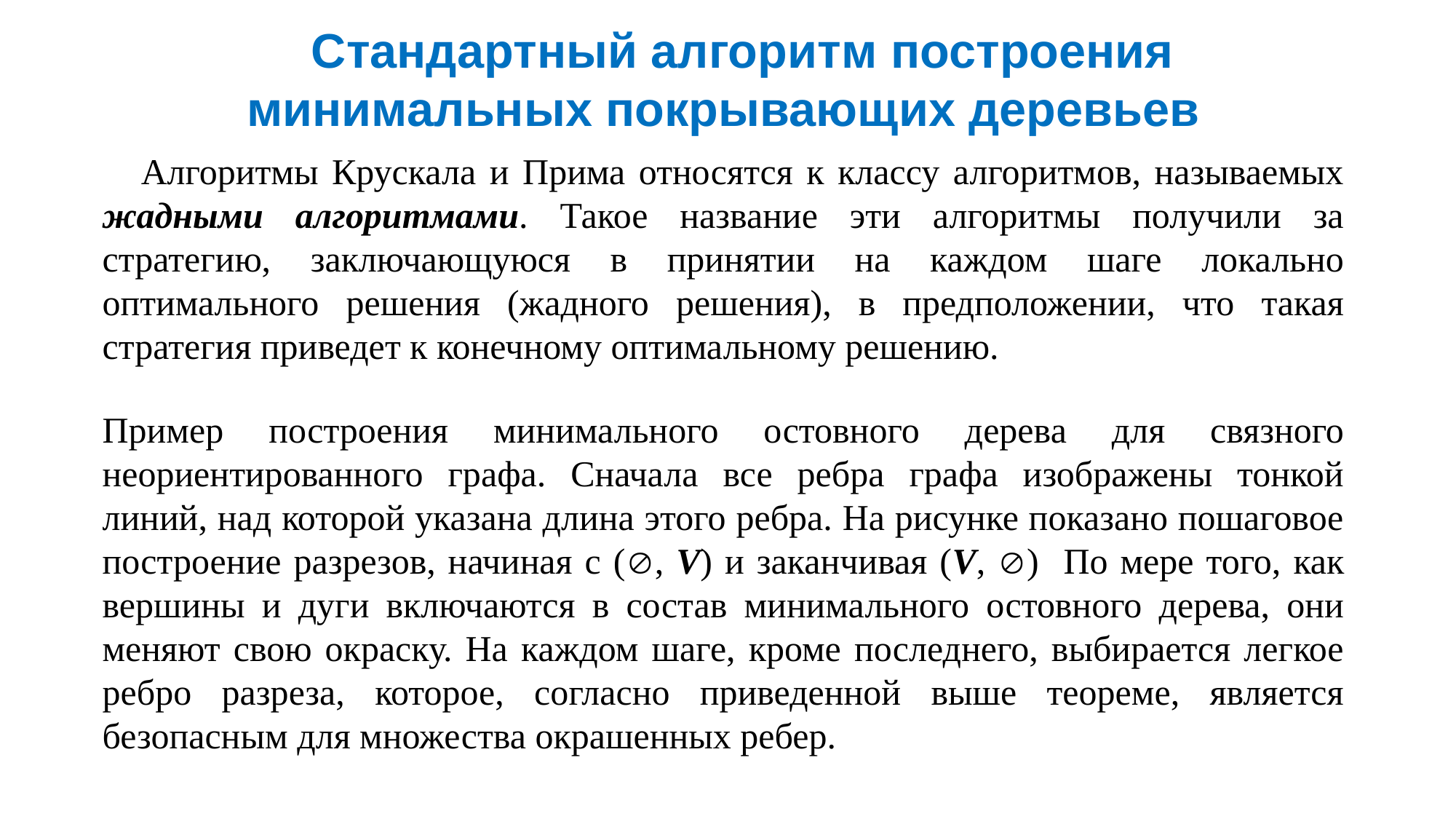

Стандартный алгоритм построения минимальных покрывающих деревьев
Алгоритмы Крускала и Прима относятся к классу алгоритмов, называемых жадными алгоритмами. Такое название эти алгоритмы получили за стратегию, заключающуюся в принятии на каждом шаге локально оптимального решения (жадного решения), в предположении, что такая стратегия приведет к конечному оптимальному решению.
Пример построения минимального остовного дерева для связного неориентированного графа. Сначала все ребра графа изображены тонкой линий, над которой указана длина этого ребра. На рисунке показано пошаговое построение разрезов, начиная с (∅, V) и заканчивая (V, ∅)  По мере того, как вершины и дуги включаются в состав минимального остовного дерева, они меняют свою окраску. На каждом шаге, кроме последнего, выбирается легкое ребро разреза, которое, согласно приведенной выше теореме, является безопасным для множества окрашенных ребер.